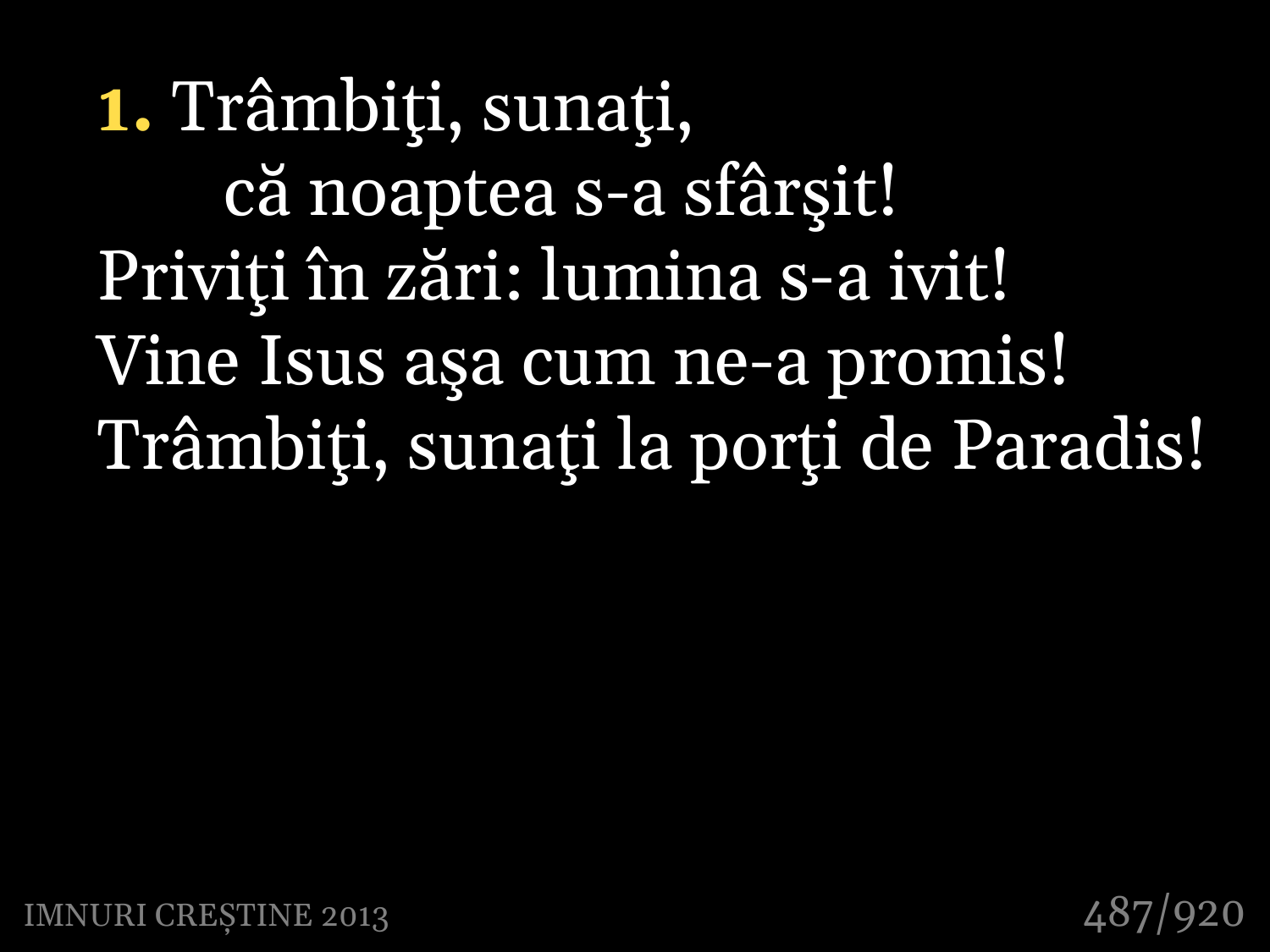

1. Trâmbiţi, sunaţi,
	că noaptea s-a sfârşit!
Priviţi în zări: lumina s-a ivit!
Vine Isus aşa cum ne-a promis!
Trâmbiţi, sunaţi la porţi de Paradis!
487/920
IMNURI CREȘTINE 2013